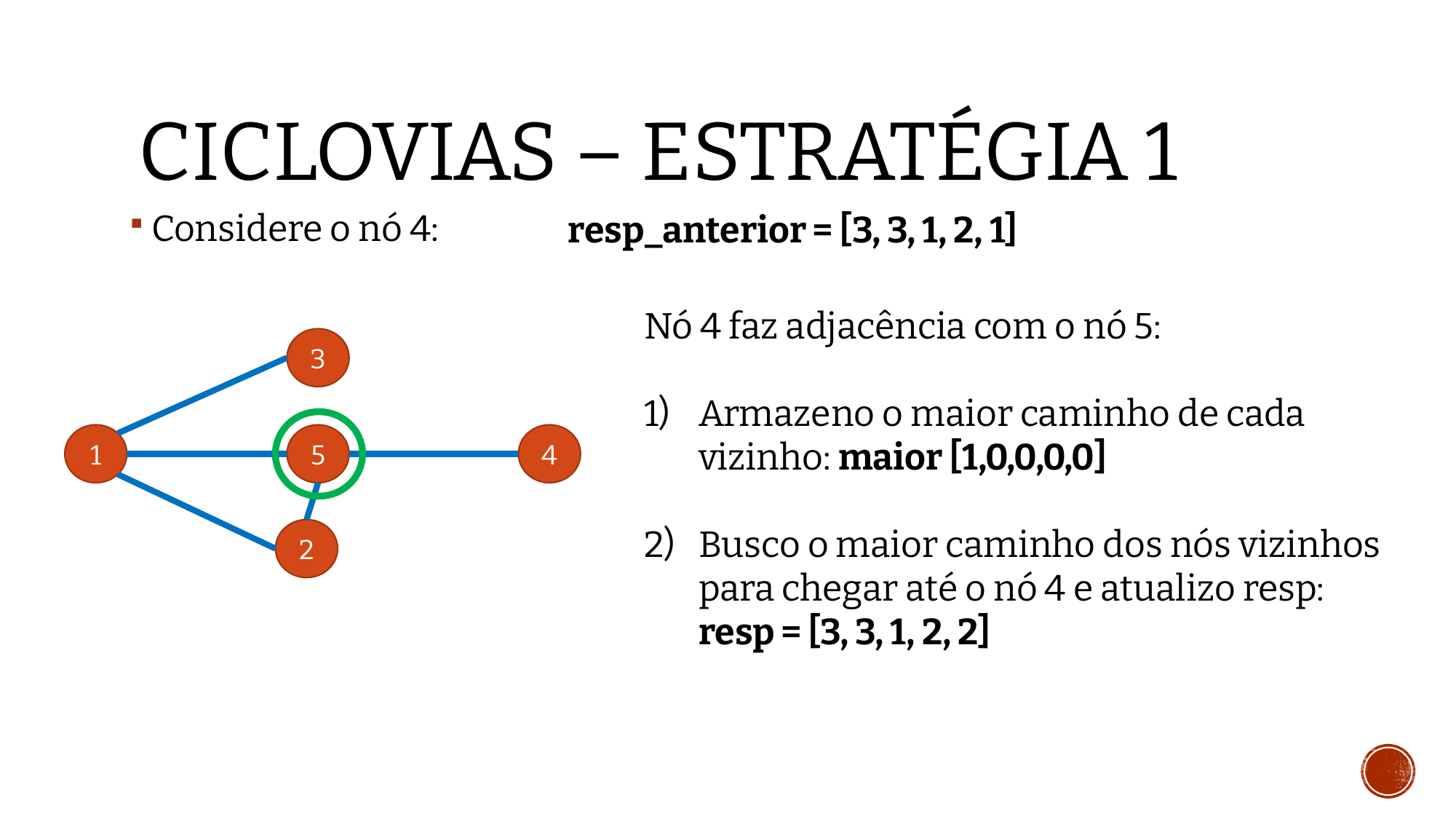

# Ciclovias – Estratégia 1
resp_anterior = [3, 3, 1, 2, 1]
Considere o nó 4:
Nó 4 faz adjacência com o nó 5:

Armazeno o maior caminho de cada vizinho: maior [1,0,0,0,0]

Busco o maior caminho dos nós vizinhos para chegar até o nó 4 e atualizo resp:
resp = [3, 3, 1, 2, 2]

3
5
4
1
2